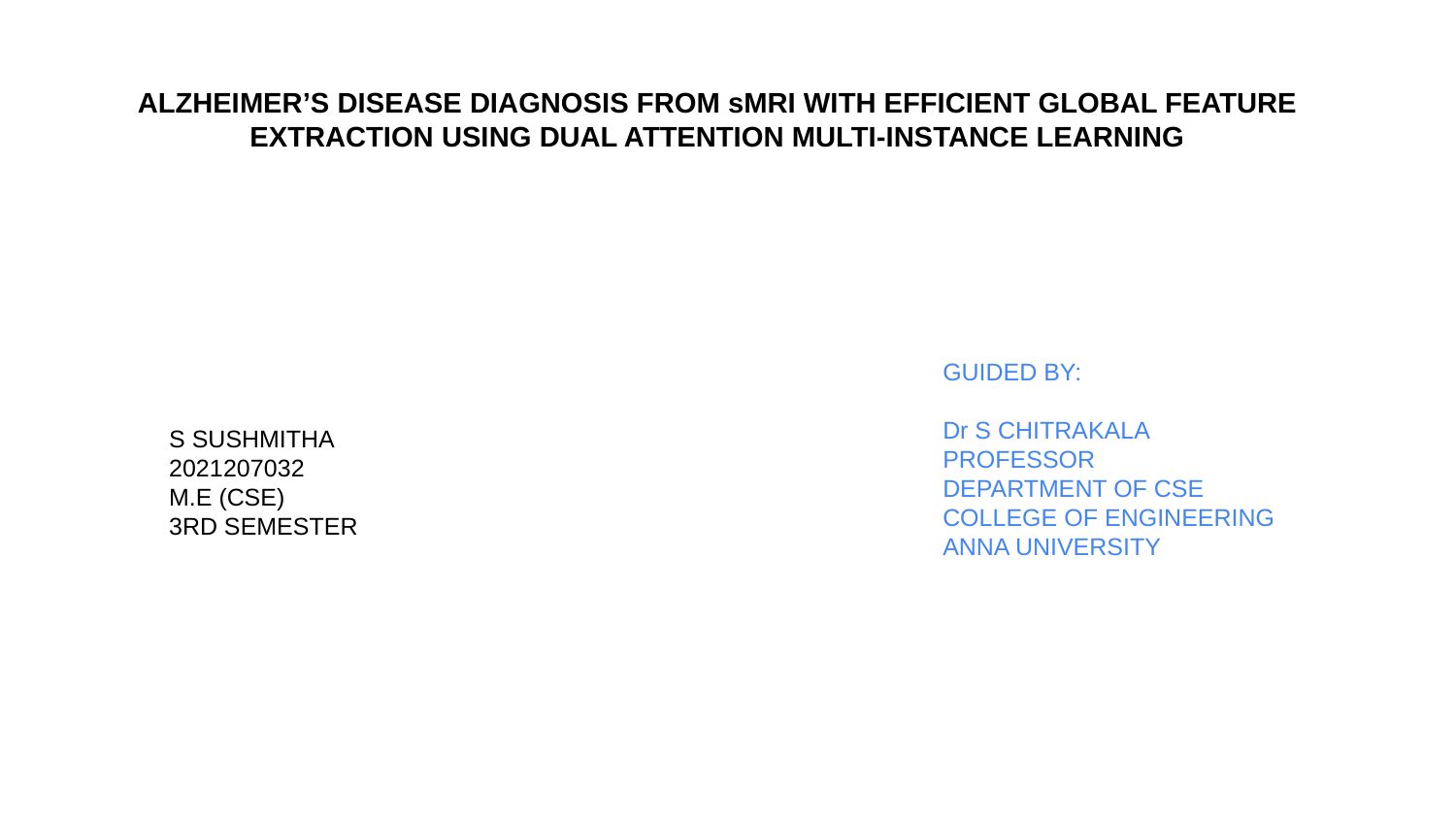

ALZHEIMER’S DISEASE DIAGNOSIS FROM sMRI WITH EFFICIENT GLOBAL FEATURE
              EXTRACTION USING DUAL ATTENTION MULTI-INSTANCE LEARNING
GUIDED BY:

Dr S CHITRAKALA
PROFESSOR
DEPARTMENT OF CSE
COLLEGE OF ENGINEERING
ANNA UNIVERSITY
S SUSHMITHA
2021207032
M.E (CSE)
3RD SEMESTER